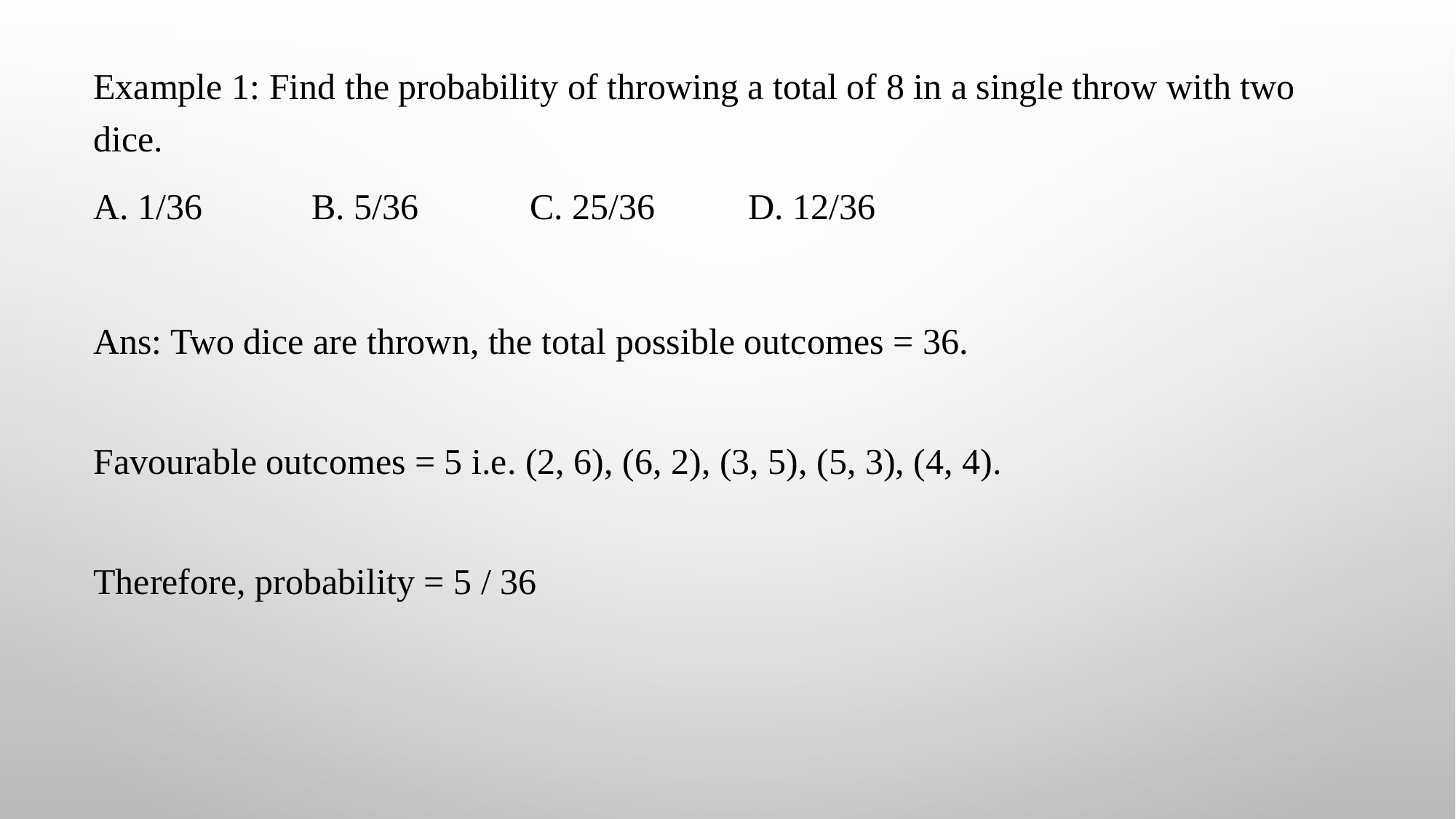

Example 1: Find the probability of throwing a total of 8 in a single throw with two dice.
A. 1/36	B. 5/36		C. 25/36	D. 12/36

Ans: Two dice are thrown, the total possible outcomes = 36.
Favourable outcomes = 5 i.e. (2, 6), (6, 2), (3, 5), (5, 3), (4, 4).
Therefore, probability = 5 / 36